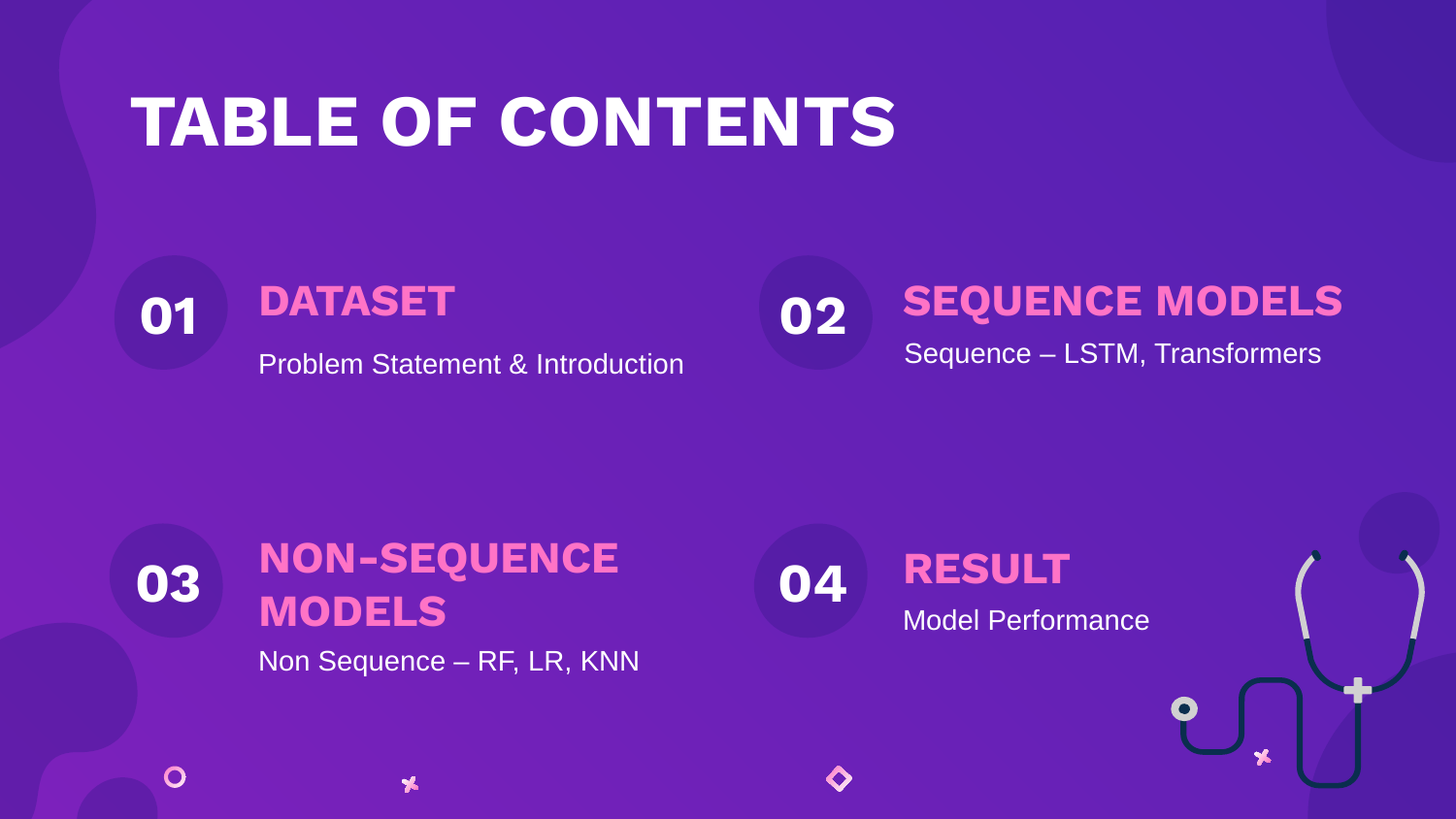

TABLE OF CONTENTS

01
# DATASET
02
SEQUENCE MODELS
Sequence – LSTM, Transformers
Problem Statement & Introduction

RESULT
03
04

NON-SEQUENCE MODELS
Model Performance
Non Sequence – RF, LR, KNN